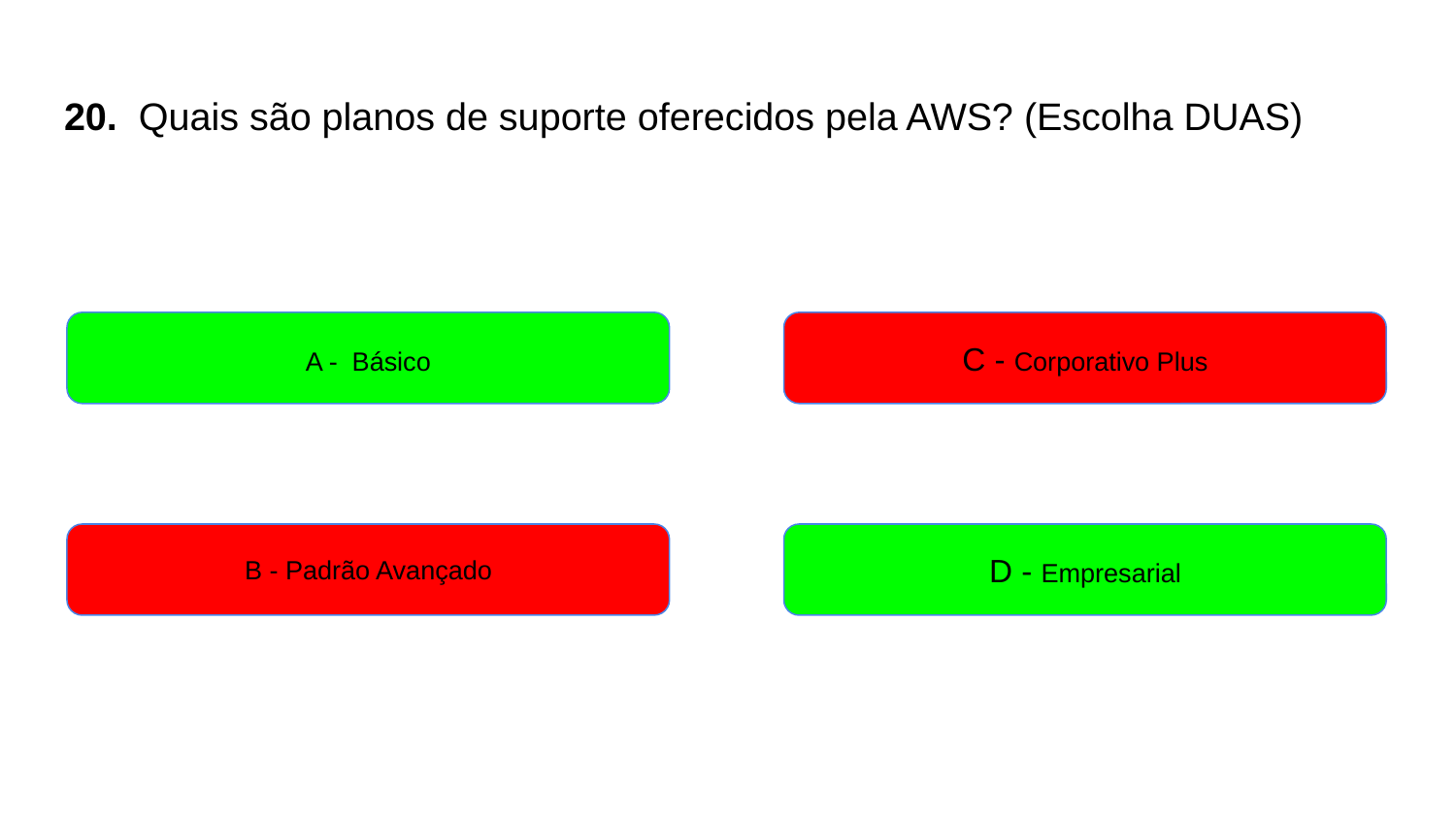

# 20.  Quais são planos de suporte oferecidos pela AWS? (Escolha DUAS)

A -  Básico
C - Corporativo Plus
B - Padrão Avançado
D - Empresarial